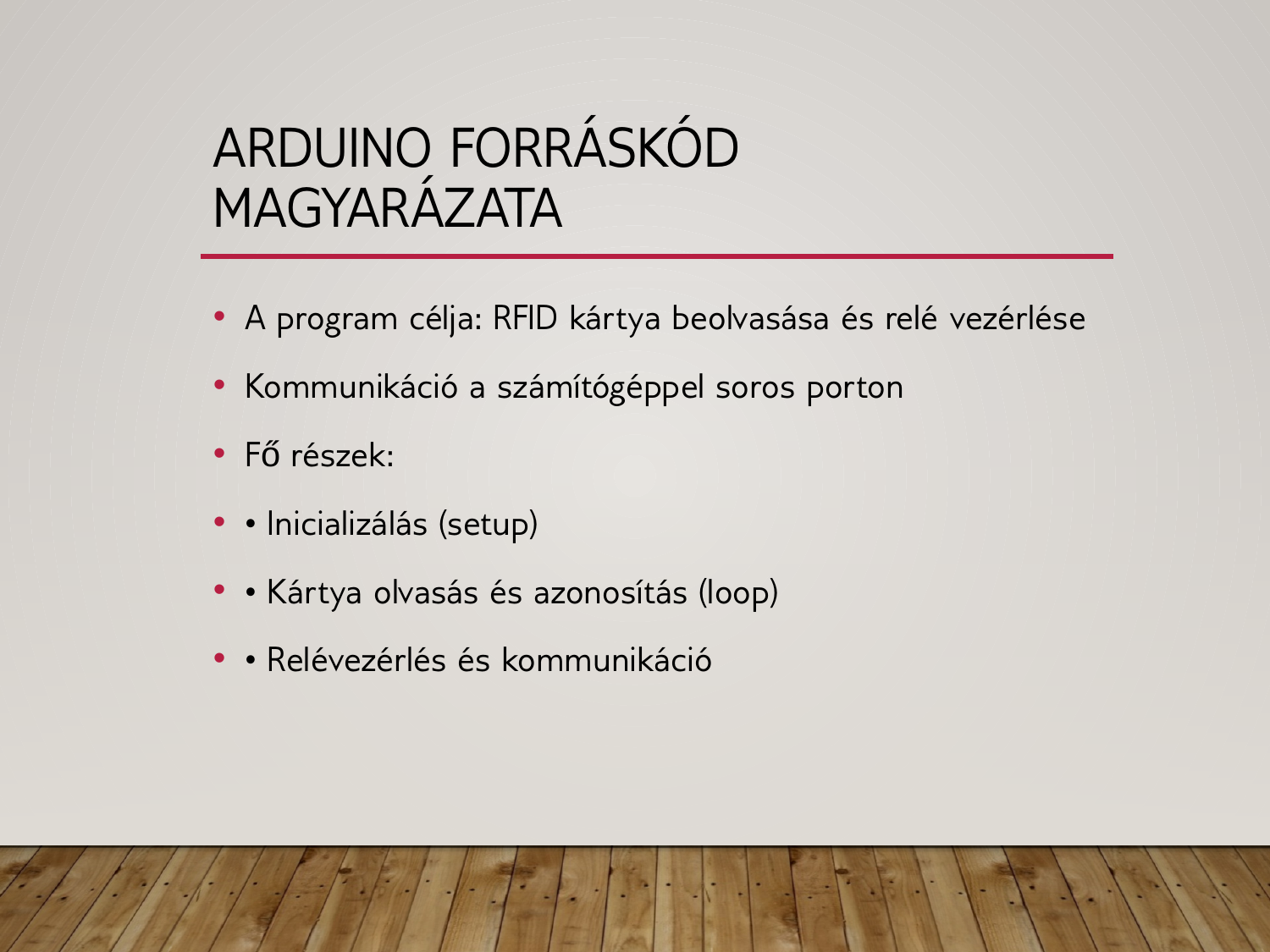

# Arduino forráskód magyarázata
A program célja: RFID kártya beolvasása és relé vezérlése
Kommunikáció a számítógéppel soros porton
Fő részek:
• Inicializálás (setup)
• Kártya olvasás és azonosítás (loop)
• Relévezérlés és kommunikáció